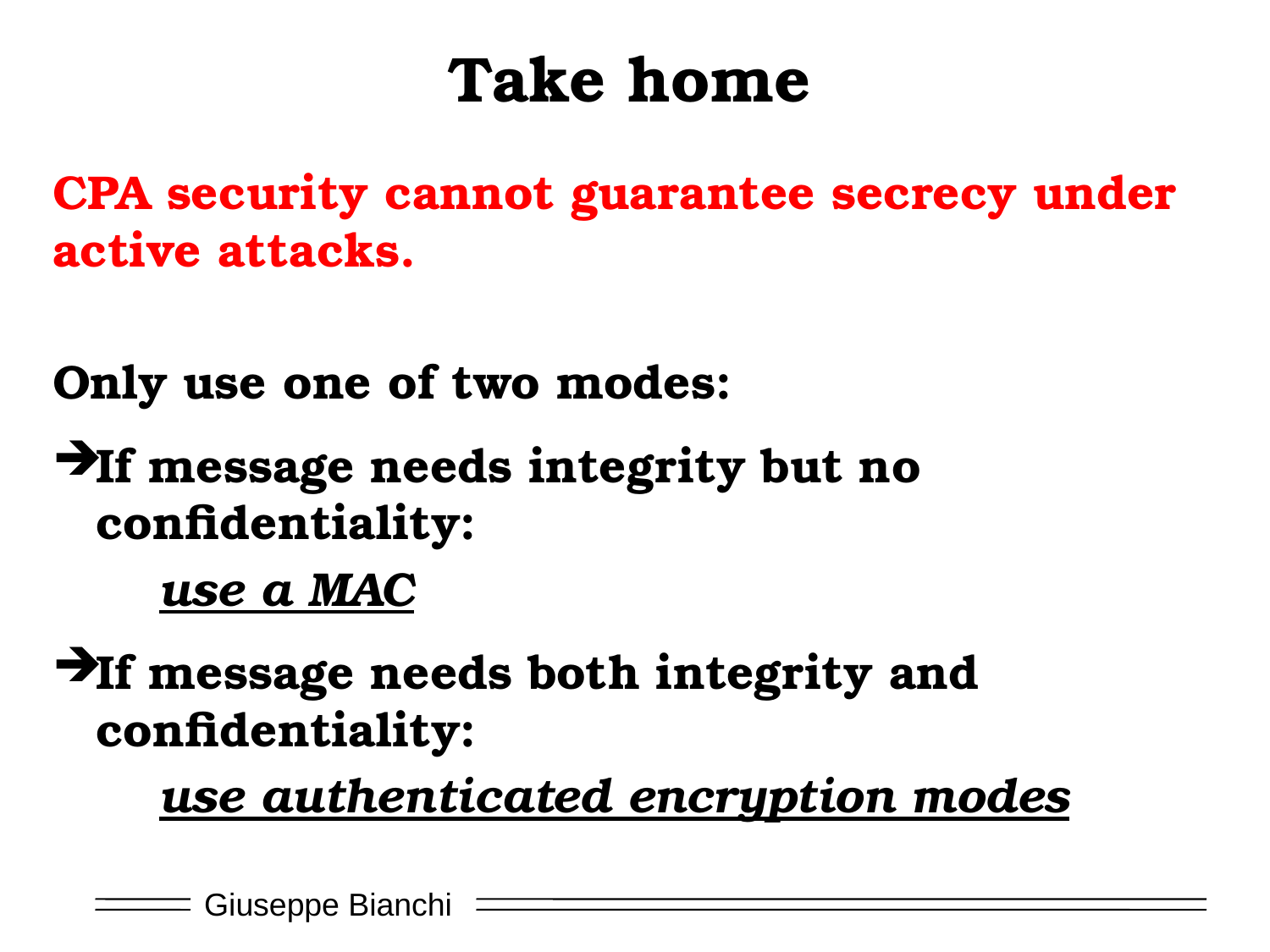

# Take home
CPA security cannot guarantee secrecy under active attacks.

Only use one of two modes:
If message needs integrity but no confidentiality:
	use a MAC
If message needs both integrity and confidentiality:
	use authenticated encryption modes